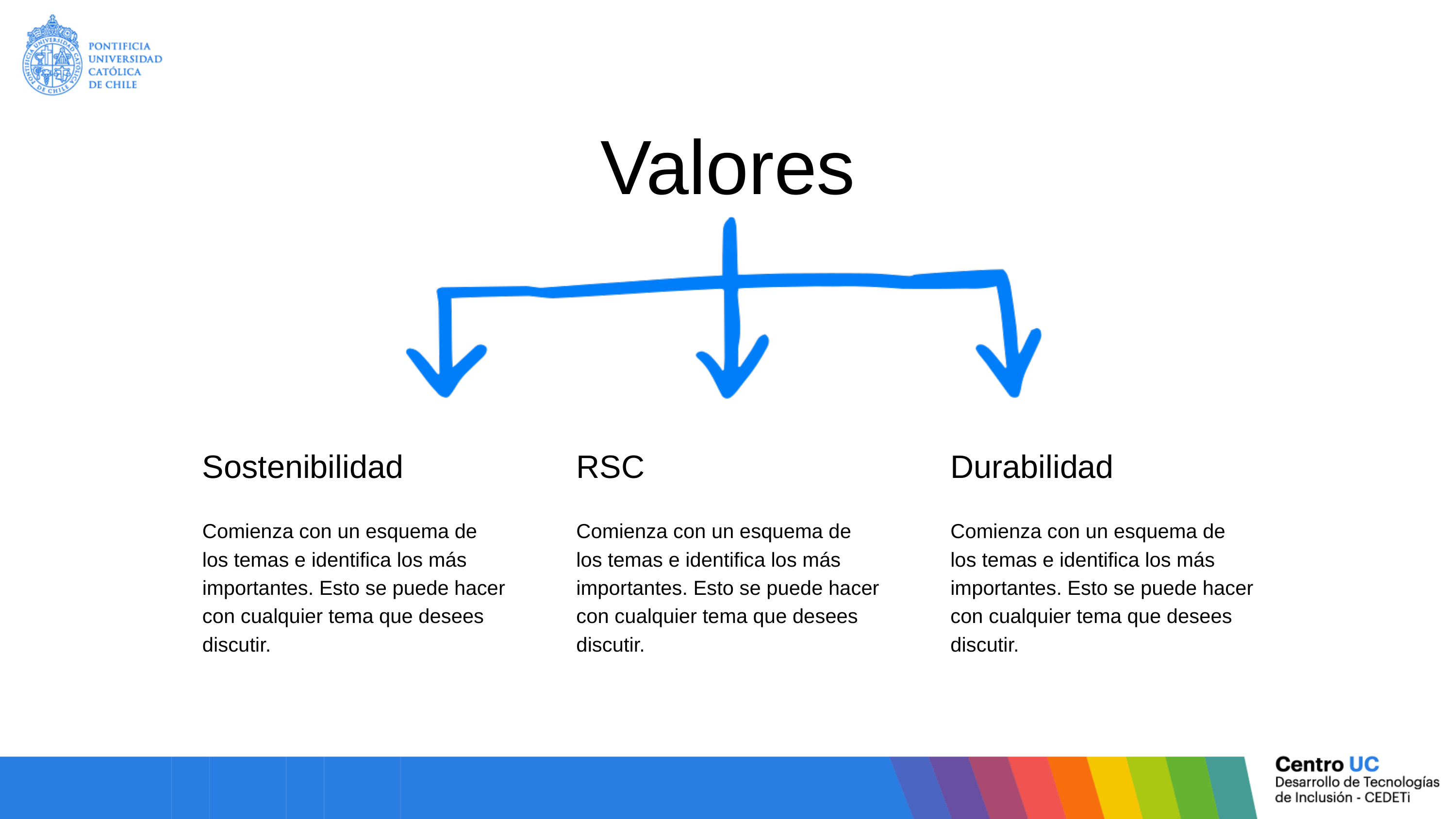

Valores

Sostenibilidad
Comienza con un esquema de los temas e identifica los más importantes. Esto se puede hacer con cualquier tema que desees discutir.
RSC
Comienza con un esquema de los temas e identifica los más importantes. Esto se puede hacer con cualquier tema que desees discutir.
Durabilidad
Comienza con un esquema de los temas e identifica los más importantes. Esto se puede hacer con cualquier tema que desees discutir.